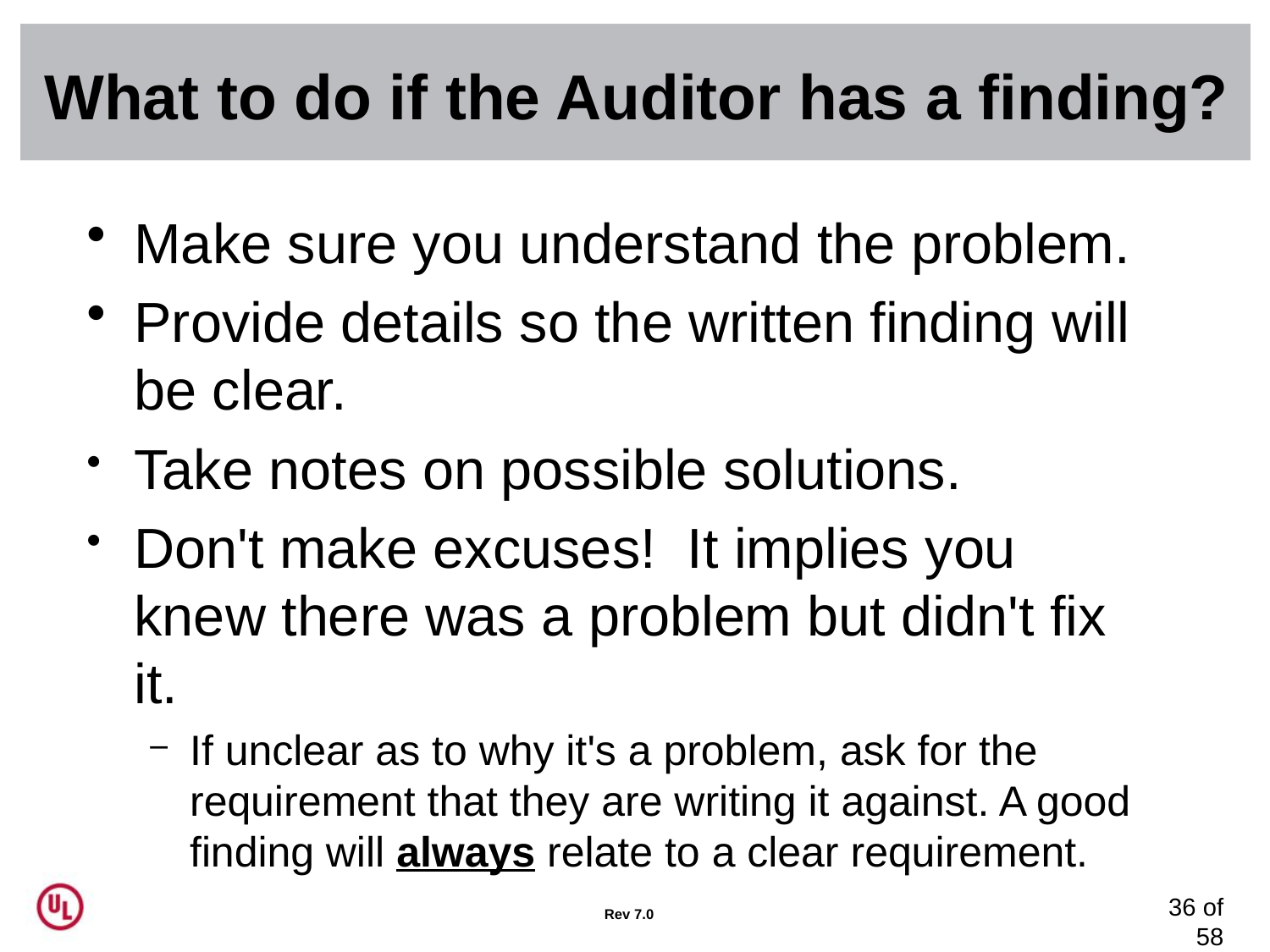

# What to do if the Auditor has a finding?
Make sure you understand the problem.
Provide details so the written finding will be clear.
Take notes on possible solutions.
Don't make excuses!  It implies you knew there was a problem but didn't fix it.
If unclear as to why it's a problem, ask for the requirement that they are writing it against. A good finding will always relate to a clear requirement.
36 of 58

Rev 7.0